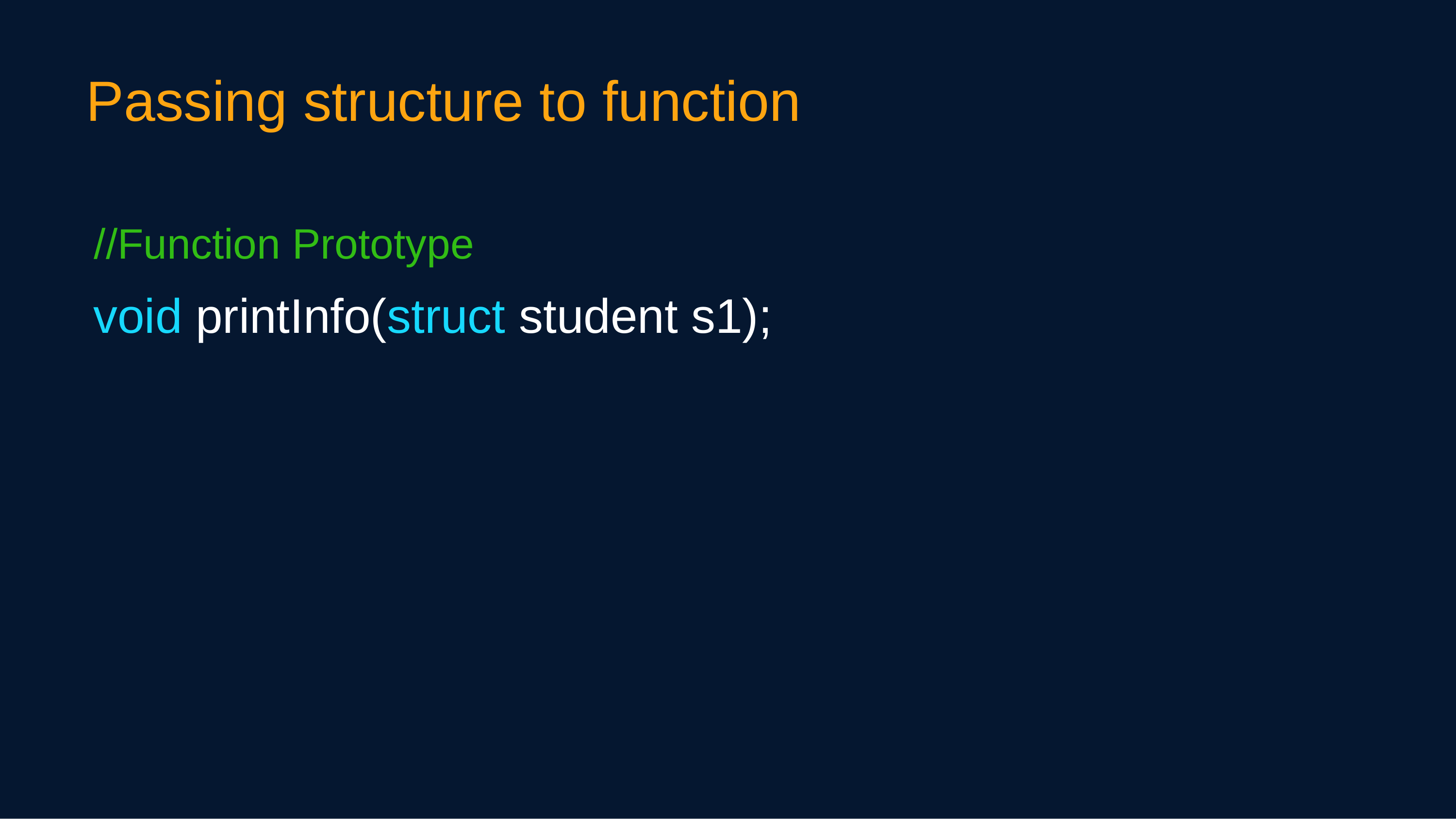

Passing structure to function
//Function Prototype
void printInfo(struct student s1);